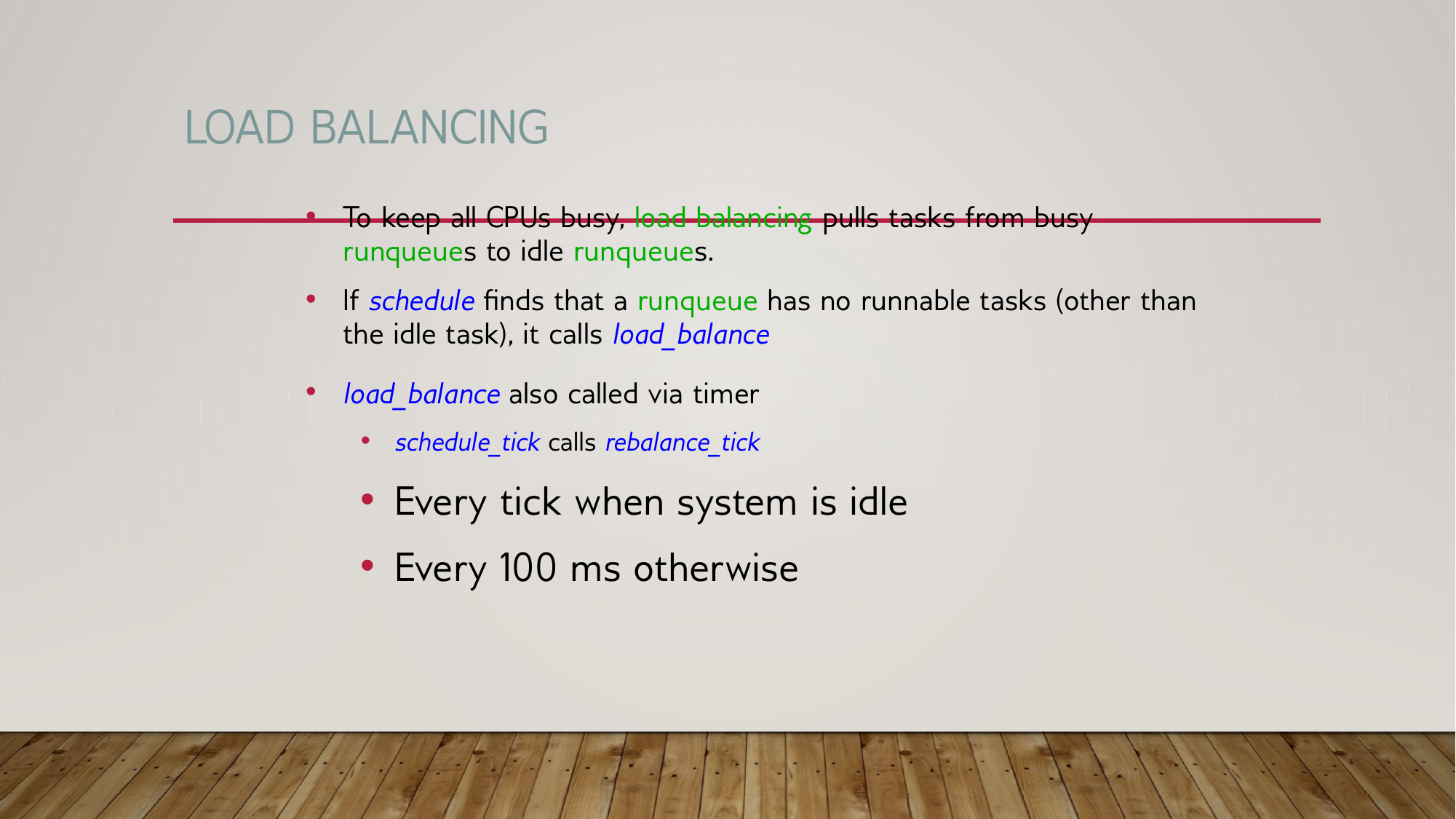

# Load Balancing
To keep all CPUs busy, load balancing pulls tasks from busy runqueues to idle runqueues.
If schedule finds that a runqueue has no runnable tasks (other than the idle task), it calls load_balance
load_balance also called via timer
schedule_tick calls rebalance_tick
Every tick when system is idle
Every 100 ms otherwise